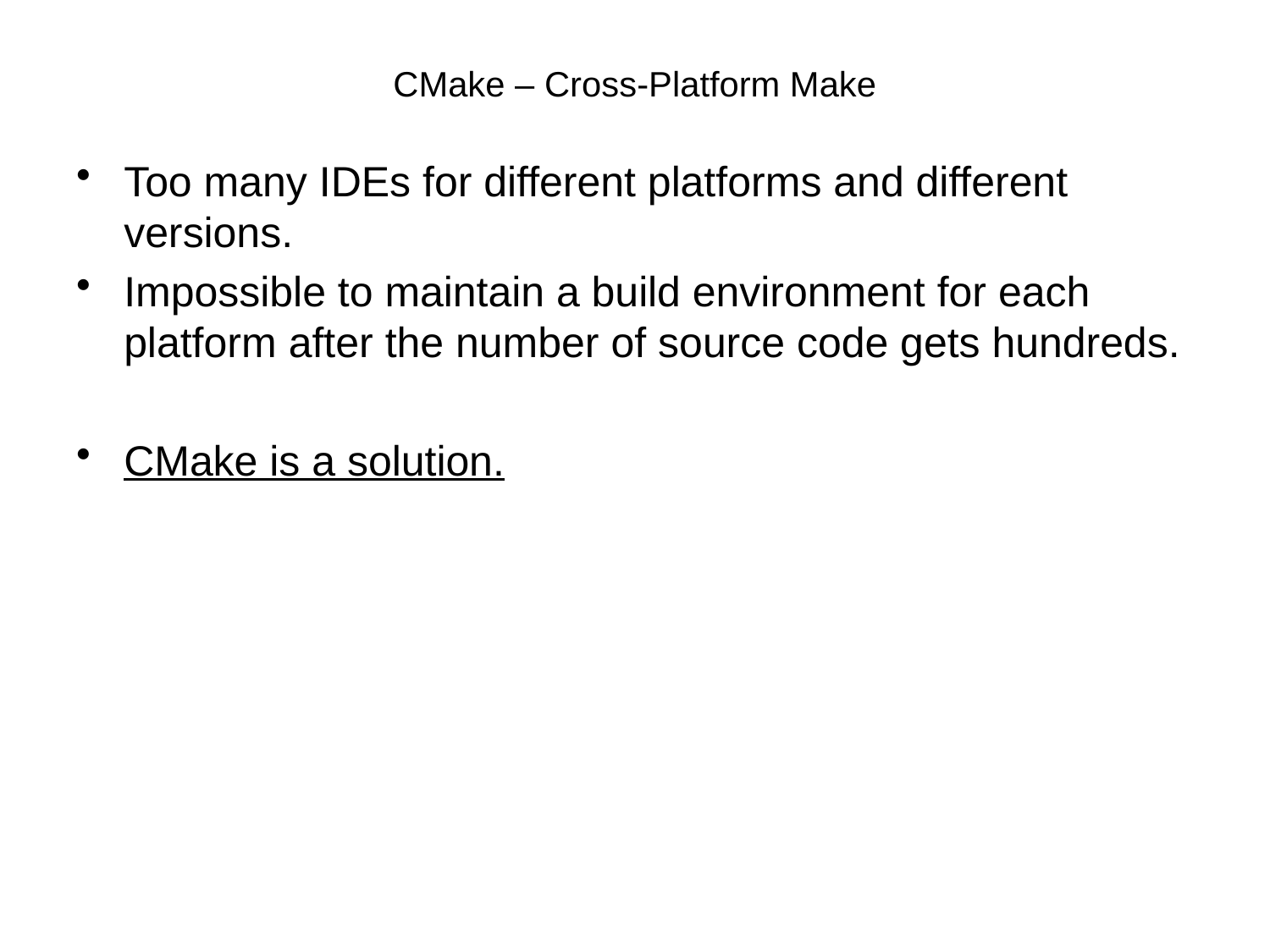

# CMake – Cross-Platform Make
Too many IDEs for different platforms and different versions.
Impossible to maintain a build environment for each platform after the number of source code gets hundreds.

CMake is a solution.